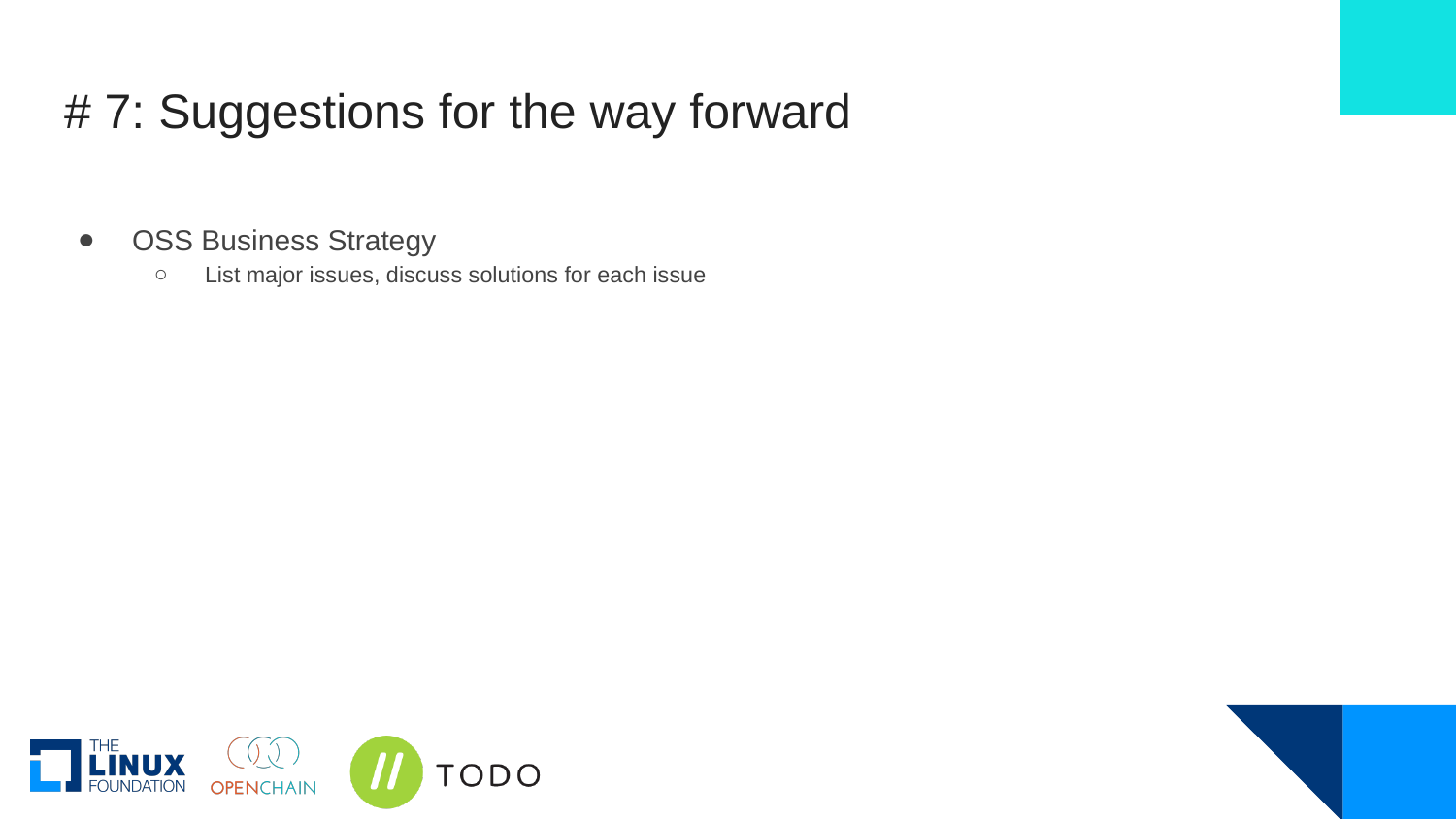

# # 7: Suggestions for the way forward
OSS Business Strategy
List major issues, discuss solutions for each issue